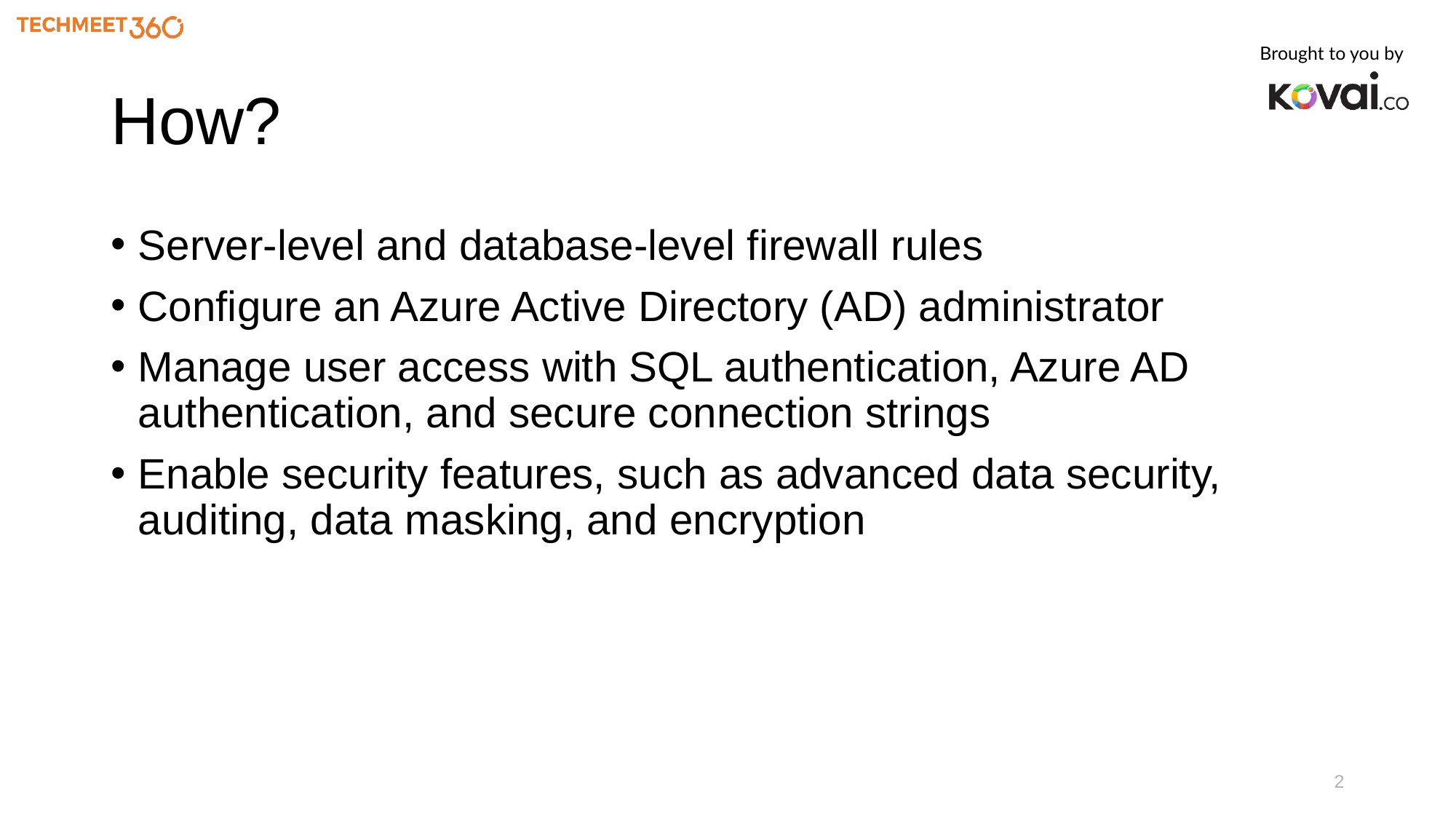

# How?
Server-level and database-level firewall rules
Configure an Azure Active Directory (AD) administrator
Manage user access with SQL authentication, Azure AD authentication, and secure connection strings
Enable security features, such as advanced data security, auditing, data masking, and encryption

2